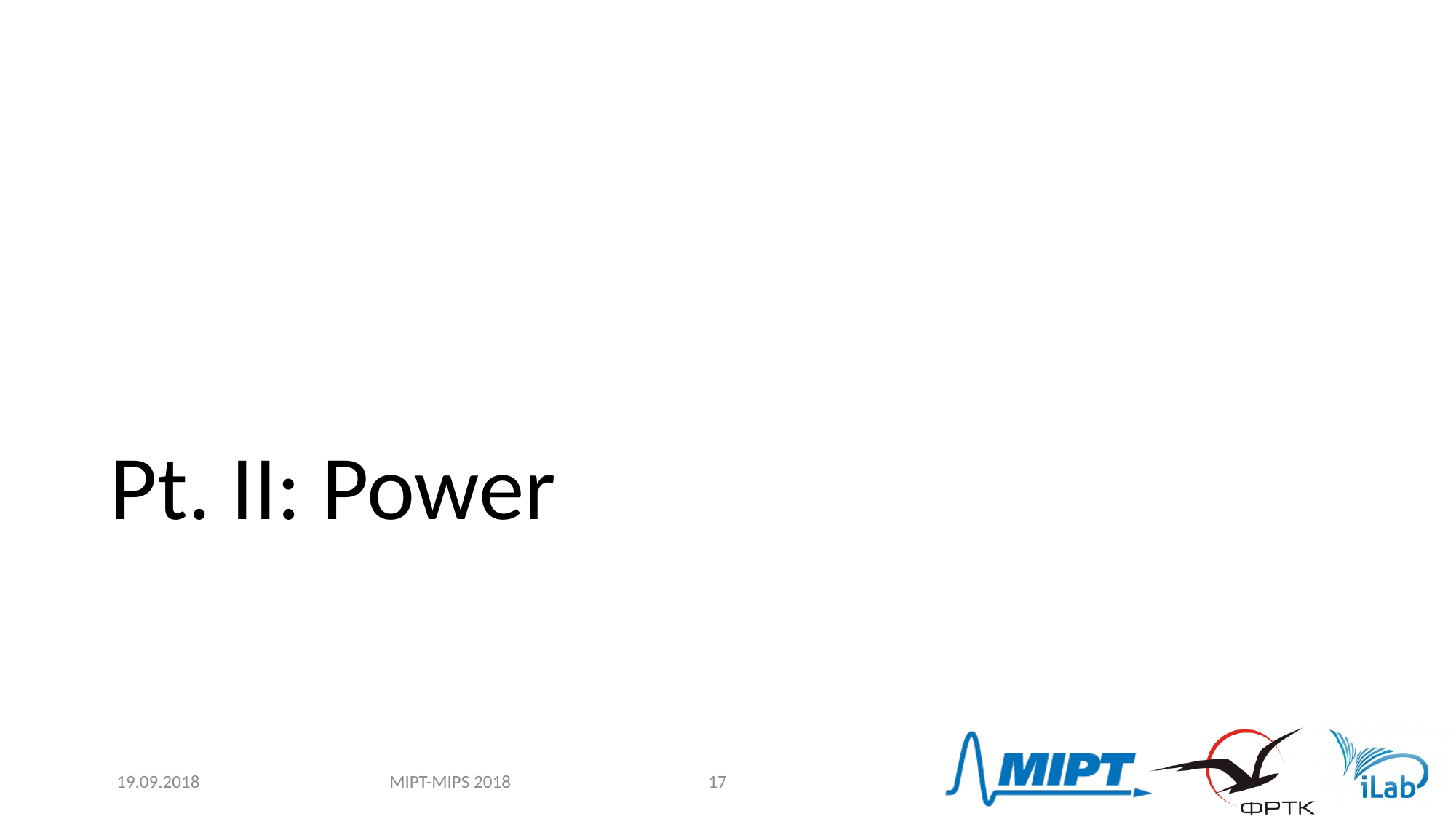

# Pt. II: Power

MIPT-MIPS 2018
19.09.2018
17